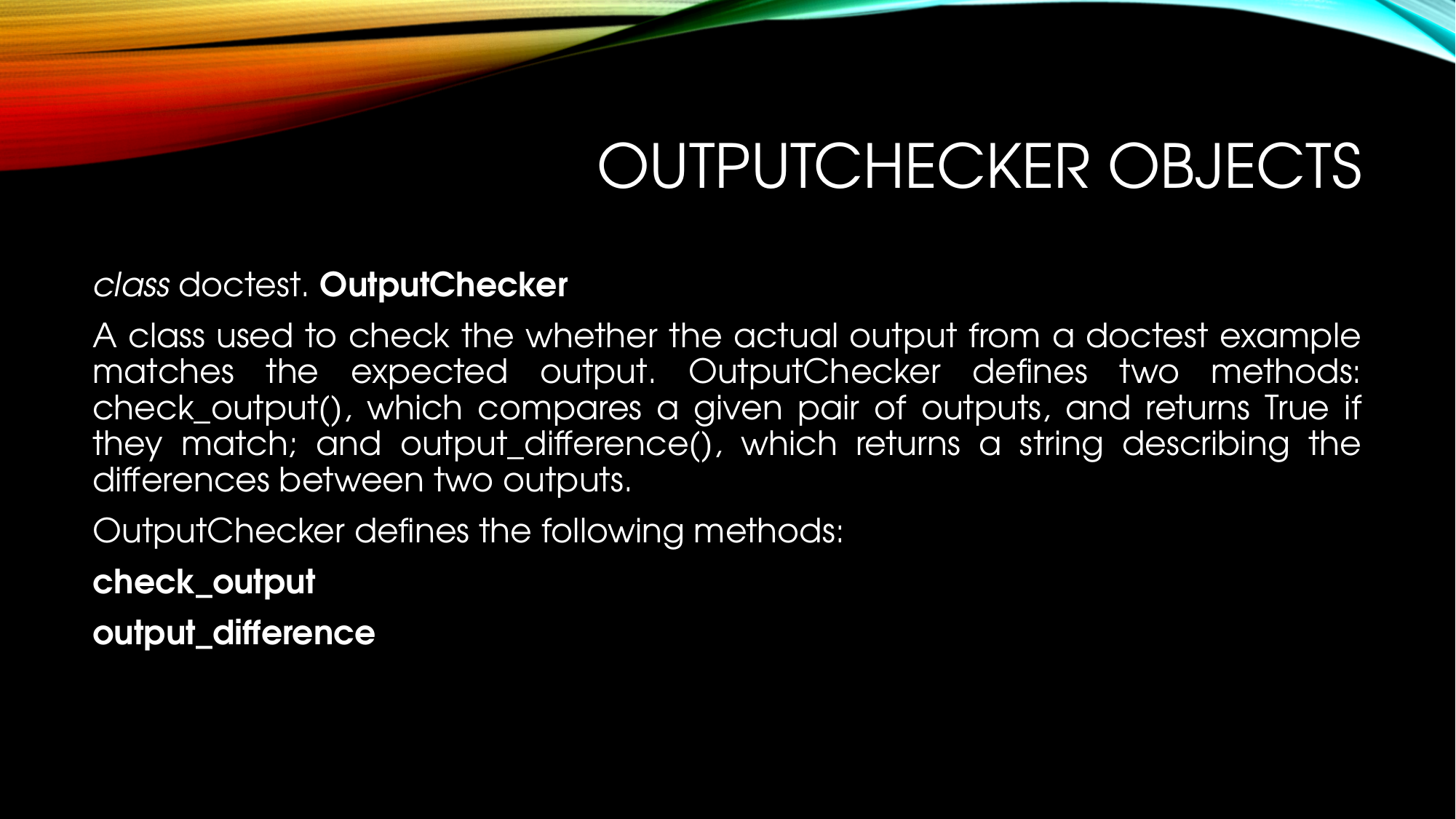

# OutputChecker objects
class doctest. OutputChecker
A class used to check the whether the actual output from a doctest example matches the expected output. OutputChecker defines two methods: check_output(), which compares a given pair of outputs, and returns True if they match; and output_difference(), which returns a string describing the differences between two outputs.
OutputChecker defines the following methods:
check_output
output_difference